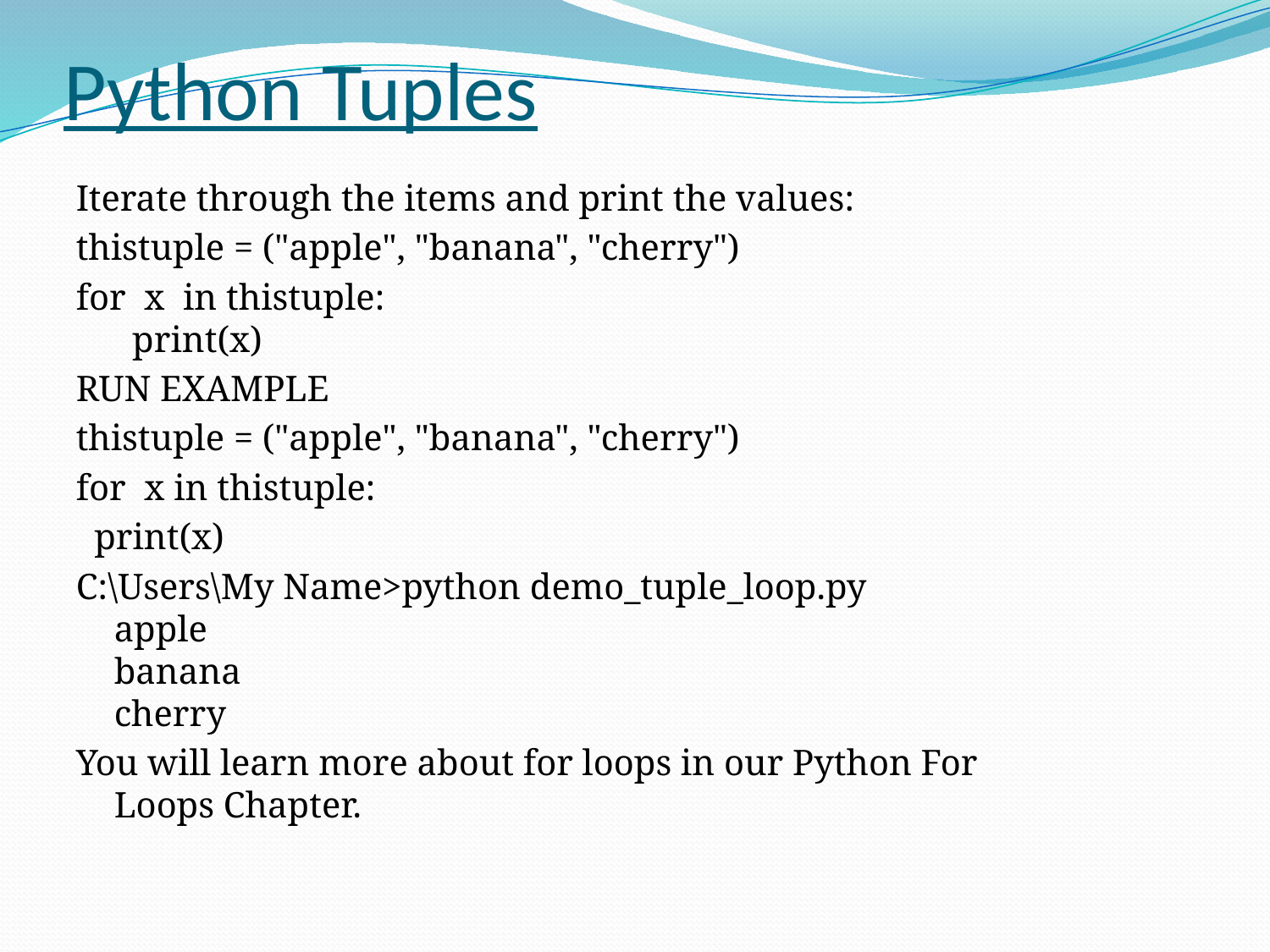

# Python Tuples
Iterate through the items and print the values:
thistuple = ("apple", "banana", "cherry")
for  x  in thistuple:
  print(x)
RUN EXAMPLE
thistuple = ("apple", "banana", "cherry")
for  x in thistuple:
  print(x)
C:\Users\My Name>python demo_tuple_loop.py
apple
banana
cherry
You will learn more about for loops in our Python For Loops Chapter.